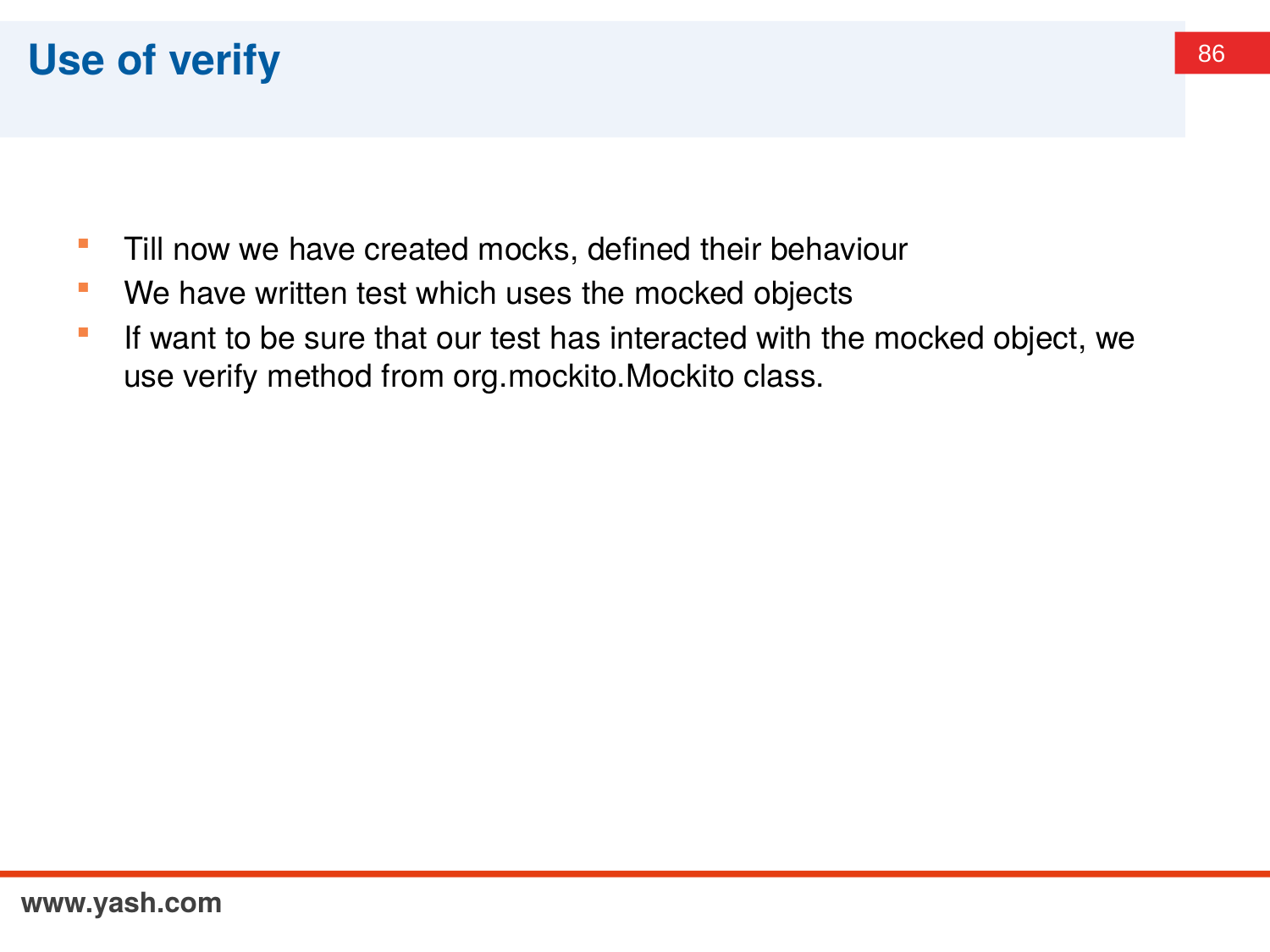

# Use of verify
Till now we have created mocks, defined their behaviour
We have written test which uses the mocked objects
If want to be sure that our test has interacted with the mocked object, we use verify method from org.mockito.Mockito class.